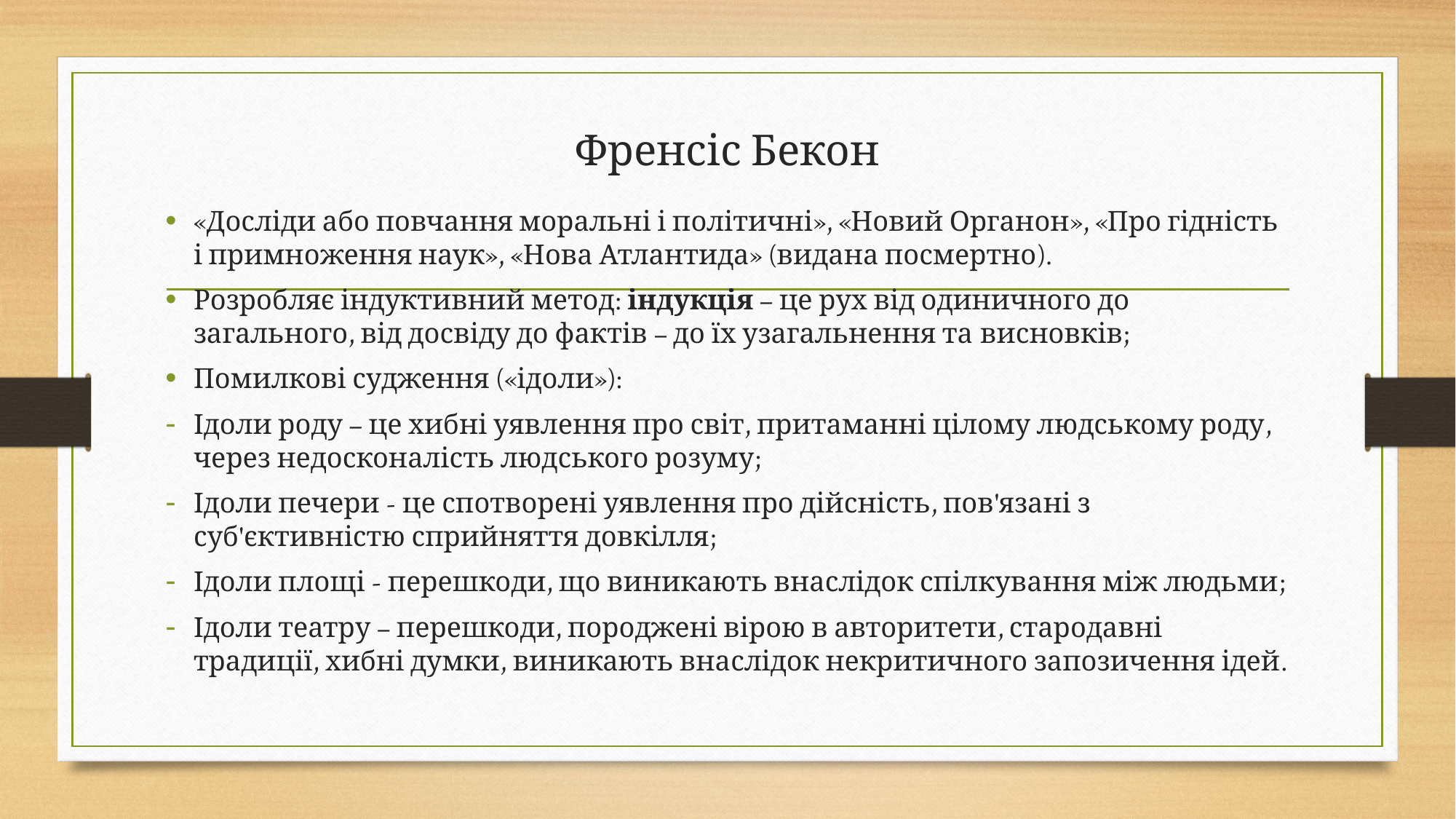

# Френсіс Бекон
«Досліди або повчання моральні і політичні», «Новий Органон», «Про гідність і примноження наук», «Нова Атлантида» (видана посмертно).
Розробляє індуктивний метод: індукція – це рух від одиничного до загального, від досвіду до фактів – до їх узагальнення та висновків;
Помилкові судження («ідоли»):
Ідоли роду – це хибні уявлення про світ, притаманні цілому людському роду, через недосконалість людського розуму;
Ідоли печери - це спотворені уявлення про дійсність, пов'язані з суб'єктивністю сприйняття довкілля;
Ідоли площі - перешкоди, що виникають внаслідок спілкування між людьми;
Ідоли театру – перешкоди, породжені вірою в авторитети, стародавні традиції, хибні думки, виникають внаслідок некритичного запозичення ідей.